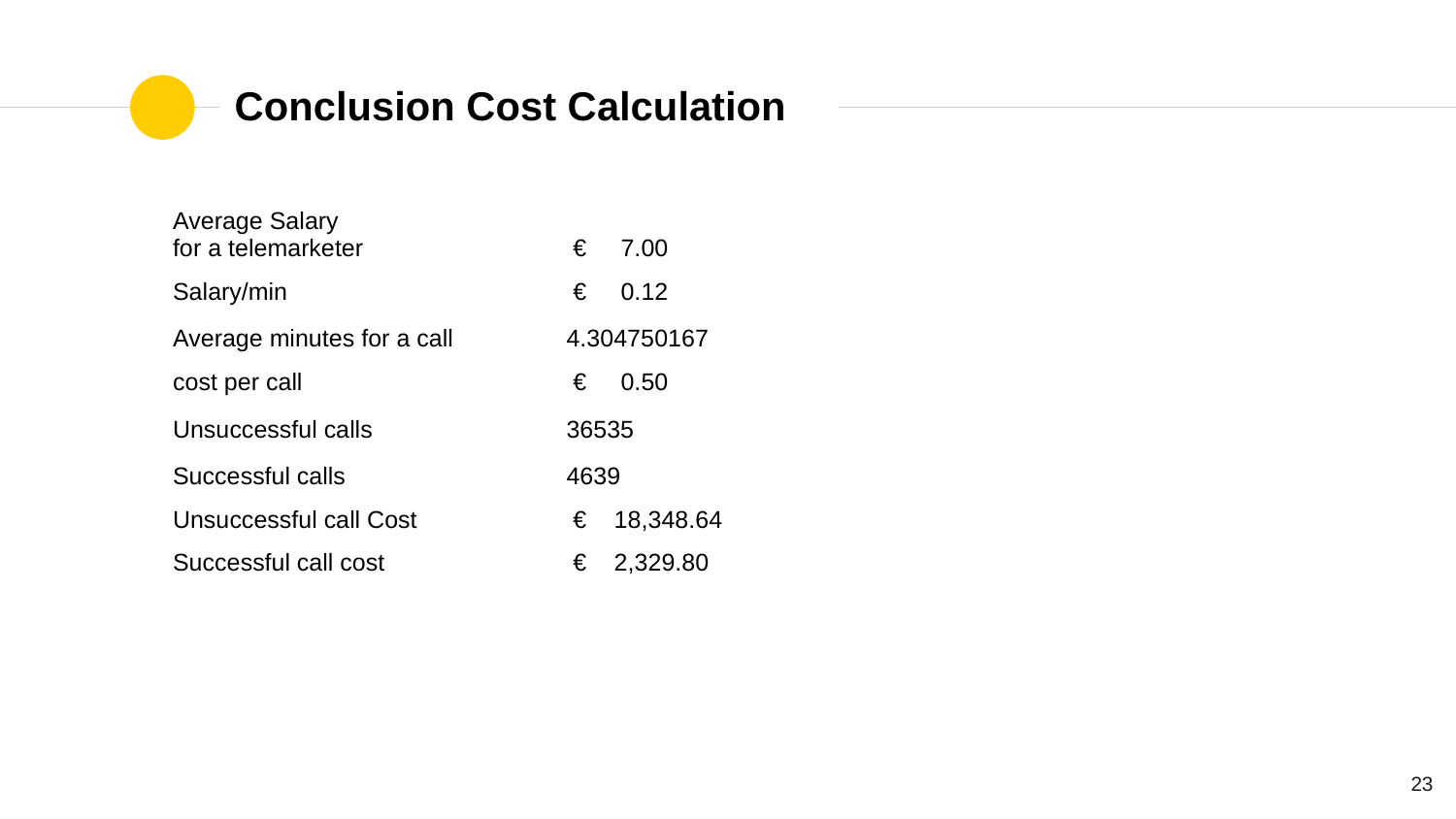

# Conclusion Cost Calculation
| Average Salary for a telemarketer | € 7.00 |
| --- | --- |
| Salary/min | € 0.12 |
| Average minutes for a call | 4.304750167 |
| cost per call | € 0.50 |
| Unsuccessful calls | 36535 |
| Successful calls | 4639 |
| Unsuccessful call Cost | € 18,348.64 |
| Successful call cost | € 2,329.80 |
23